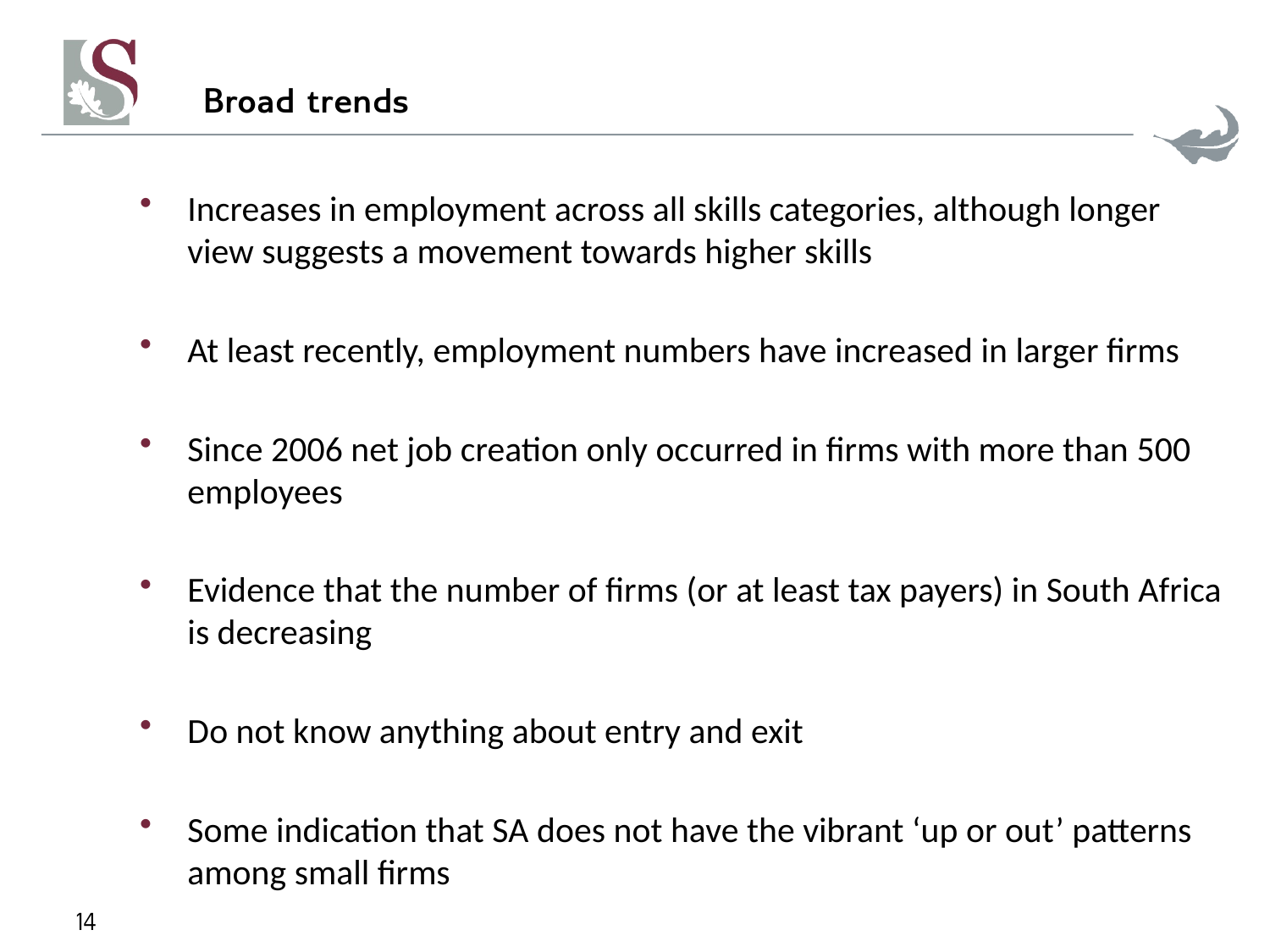

# Broad trends
Increases in employment across all skills categories, although longer view suggests a movement towards higher skills

At least recently, employment numbers have increased in larger firms

Since 2006 net job creation only occurred in firms with more than 500 employees

Evidence that the number of firms (or at least tax payers) in South Africa is decreasing

Do not know anything about entry and exit

Some indication that SA does not have the vibrant ‘up or out’ patterns among small firms

14